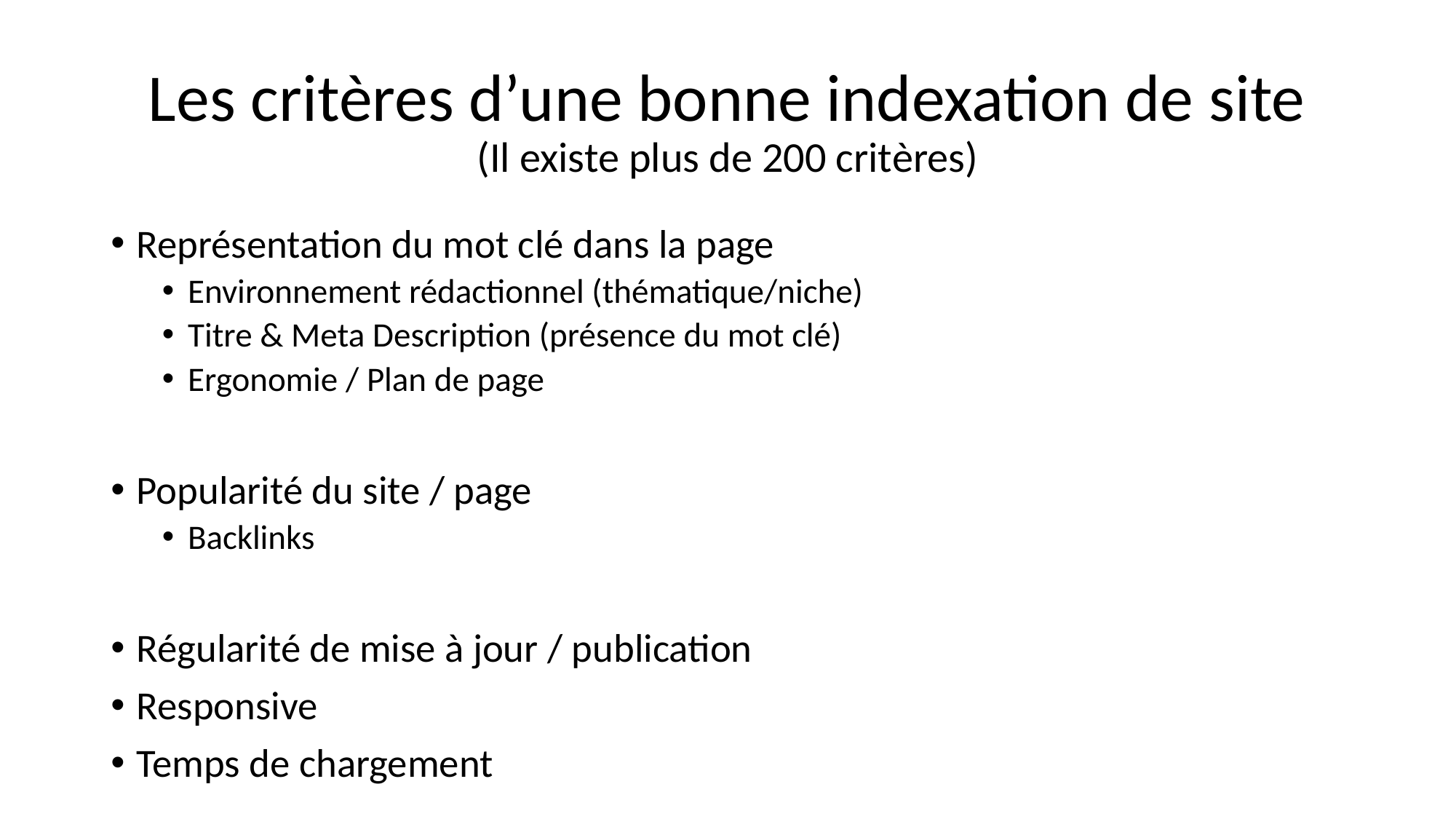

# Les critères d’une bonne indexation de site (Il existe plus de 200 critères)
Représentation du mot clé dans la page
Environnement rédactionnel (thématique/niche)
Titre & Meta Description (présence du mot clé)
Ergonomie / Plan de page

Popularité du site / page
Backlinks

Régularité de mise à jour / publication
Responsive
Temps de chargement